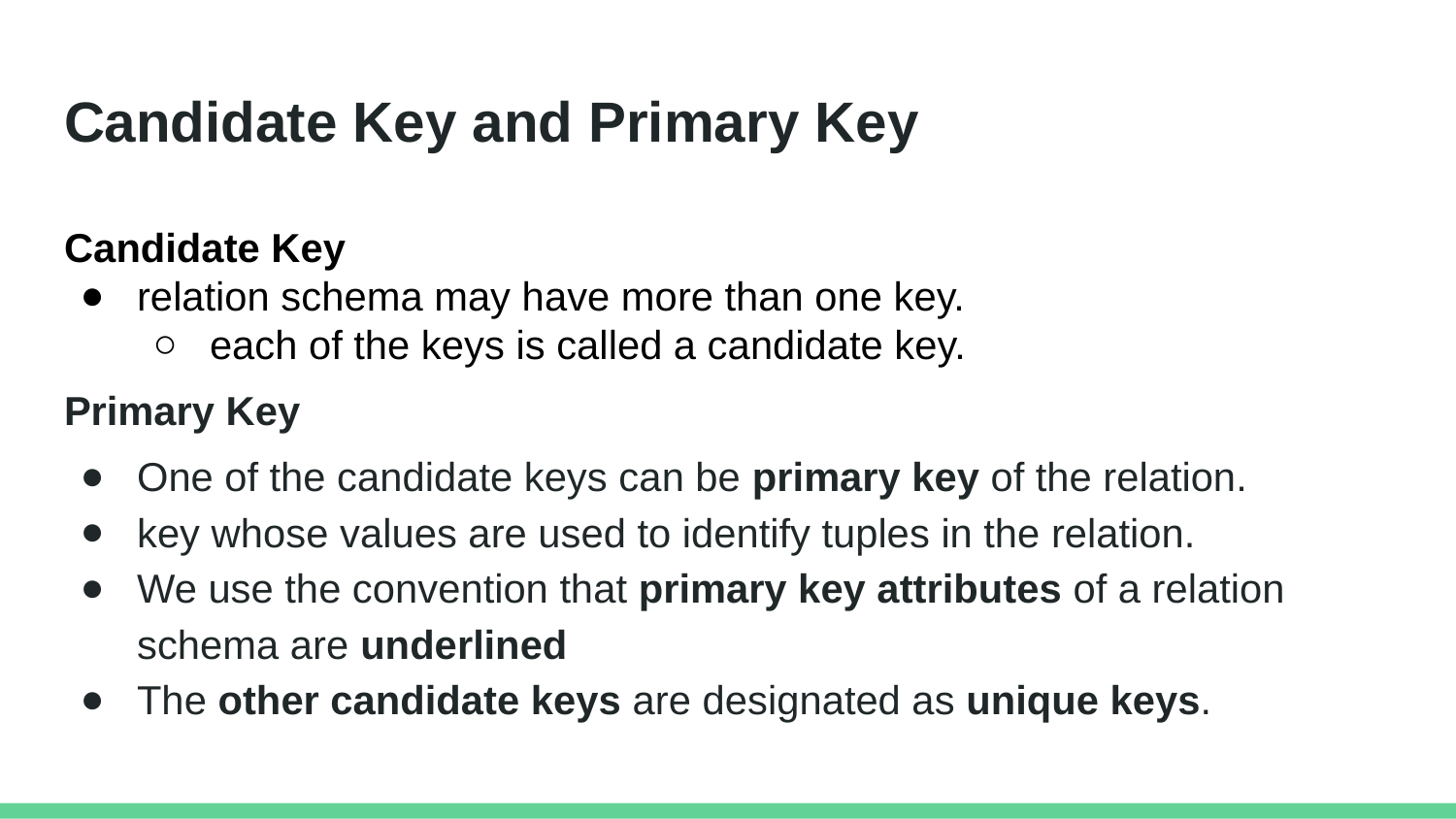

# Candidate Key and Primary Key
Candidate Key
relation schema may have more than one key.
each of the keys is called a candidate key.
Primary Key
One of the candidate keys can be primary key of the relation.
key whose values are used to identify tuples in the relation.
We use the convention that primary key attributes of a relation schema are underlined
The other candidate keys are designated as unique keys.